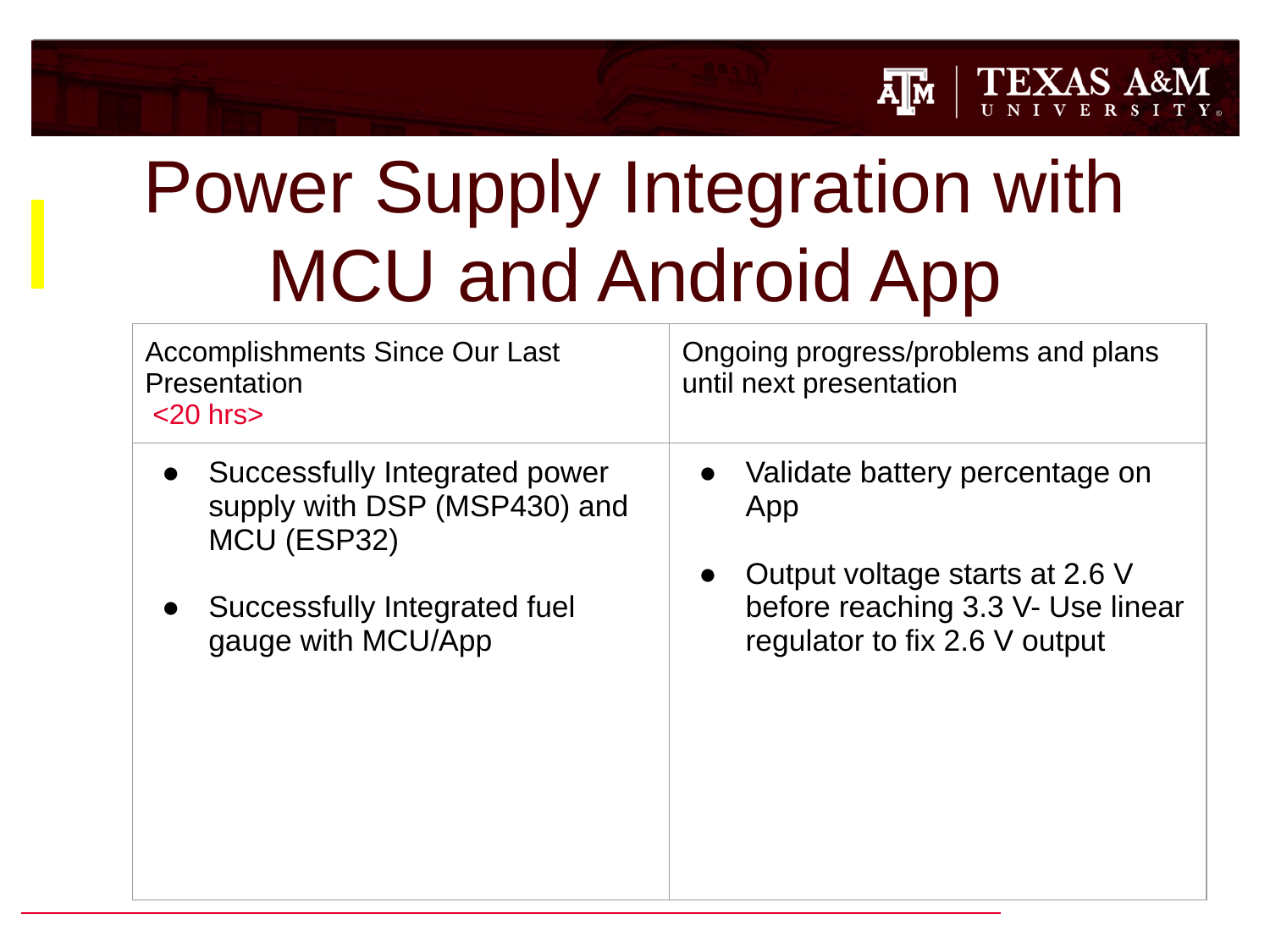

# Power Supply Integration with MCU and Android App
| Accomplishments Since Our Last Presentation <20 hrs> | Ongoing progress/problems and plans until next presentation |
| --- | --- |
| Successfully Integrated power supply with DSP (MSP430) and MCU (ESP32) Successfully Integrated fuel gauge with MCU/App | Validate battery percentage on App Output voltage starts at 2.6 V before reaching 3.3 V- Use linear regulator to fix 2.6 V output |